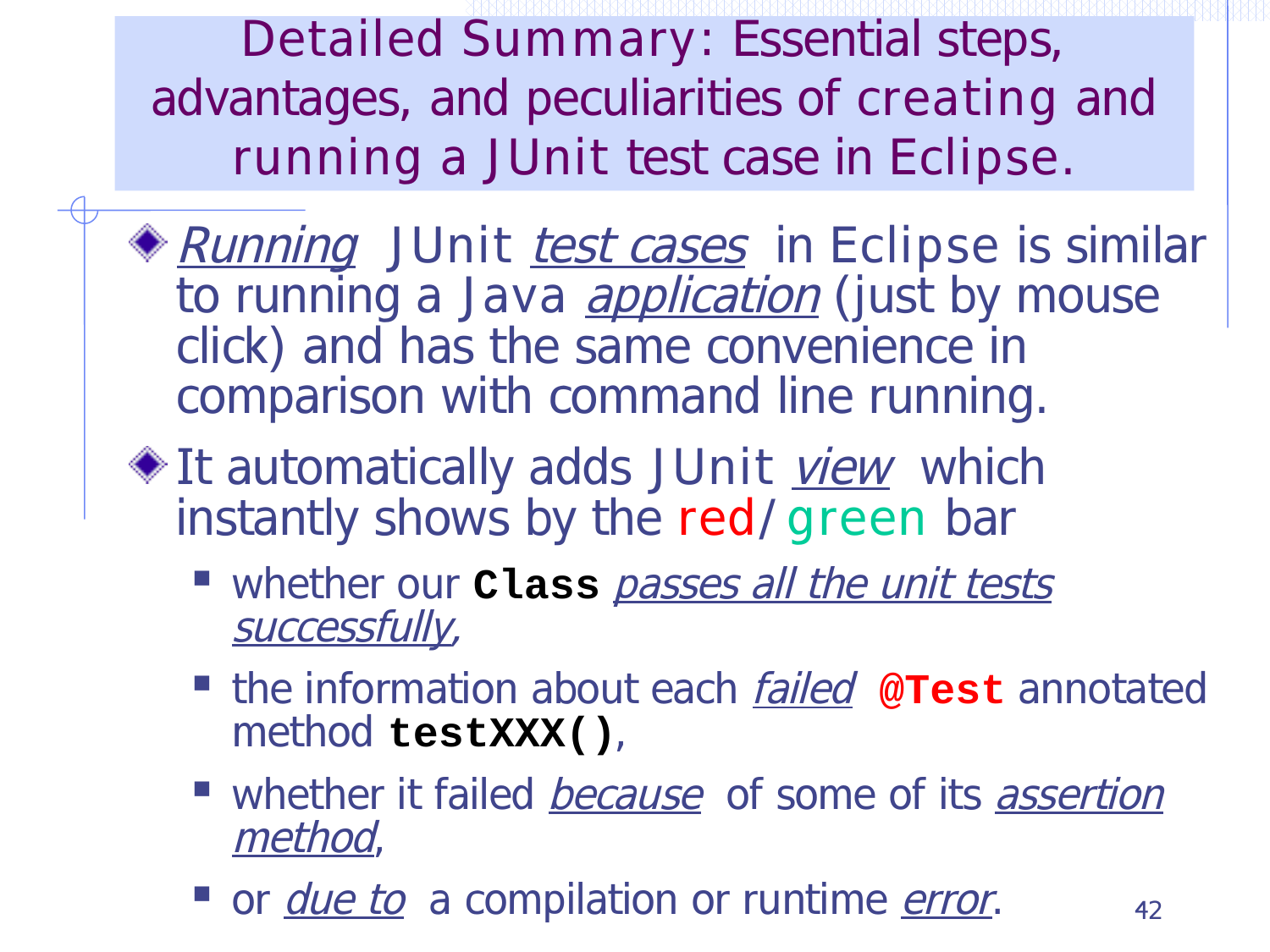

# Detailed Summary: Essential steps, advantages, and peculiarities of creating and running a JUnit test case in Eclipse.
Running  JUnit test cases  in Eclipse is similar to running a Java application (just by mouse click) and has the same convenience in comparison with command line running.
It automatically adds JUnit view  which instantly shows by the red/green bar
whether our Class passes all the unit tests successfully,
the information about each failed  @Test annotated method testXXX(),
whether it failed because  of some of its assertion method,
or due to  a compilation or runtime error.
42